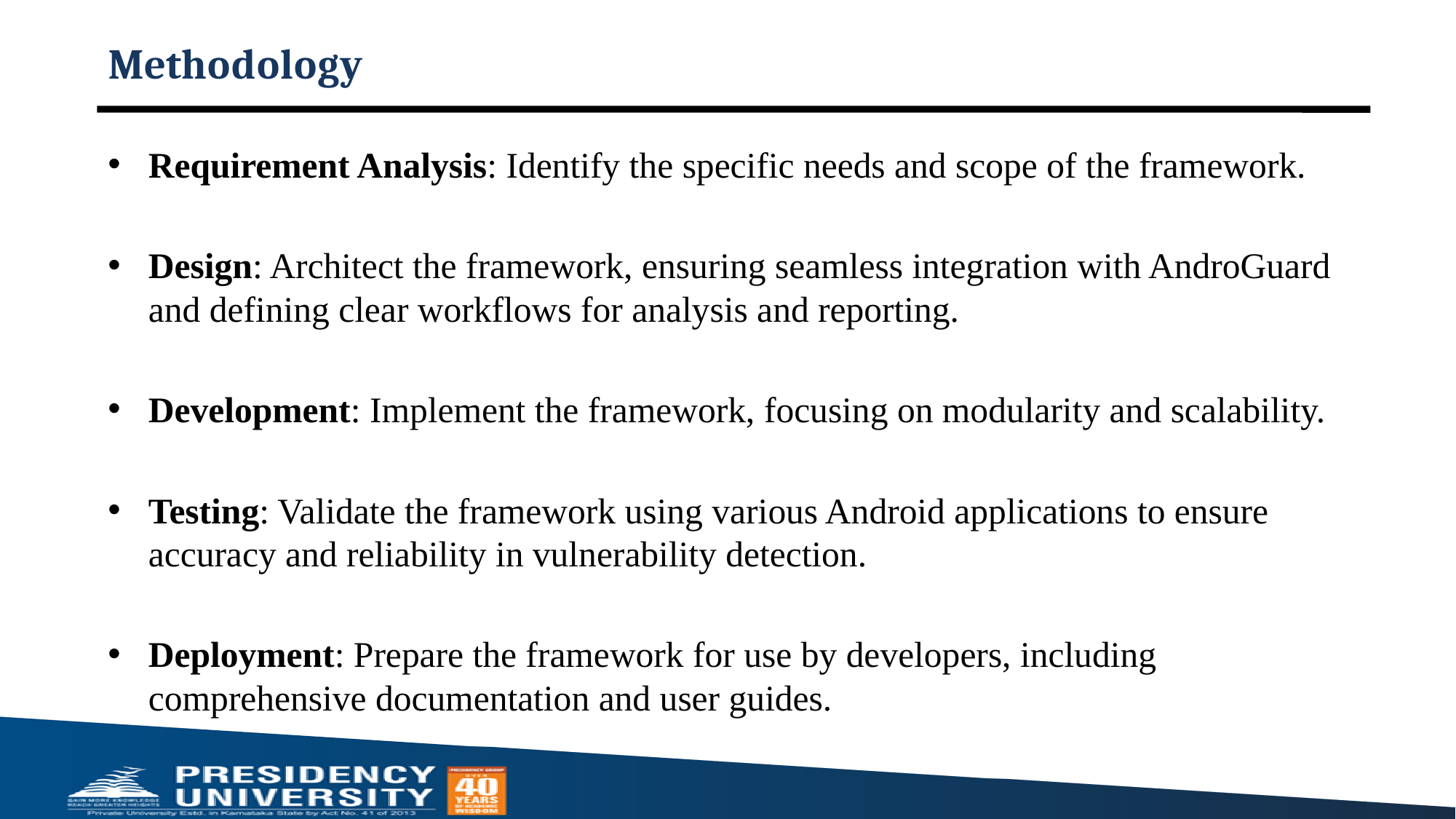

# Methodology
Requirement Analysis: Identify the specific needs and scope of the framework.

Design: Architect the framework, ensuring seamless integration with AndroGuard and defining clear workflows for analysis and reporting.

Development: Implement the framework, focusing on modularity and scalability.

Testing: Validate the framework using various Android applications to ensure accuracy and reliability in vulnerability detection.

Deployment: Prepare the framework for use by developers, including comprehensive documentation and user guides.